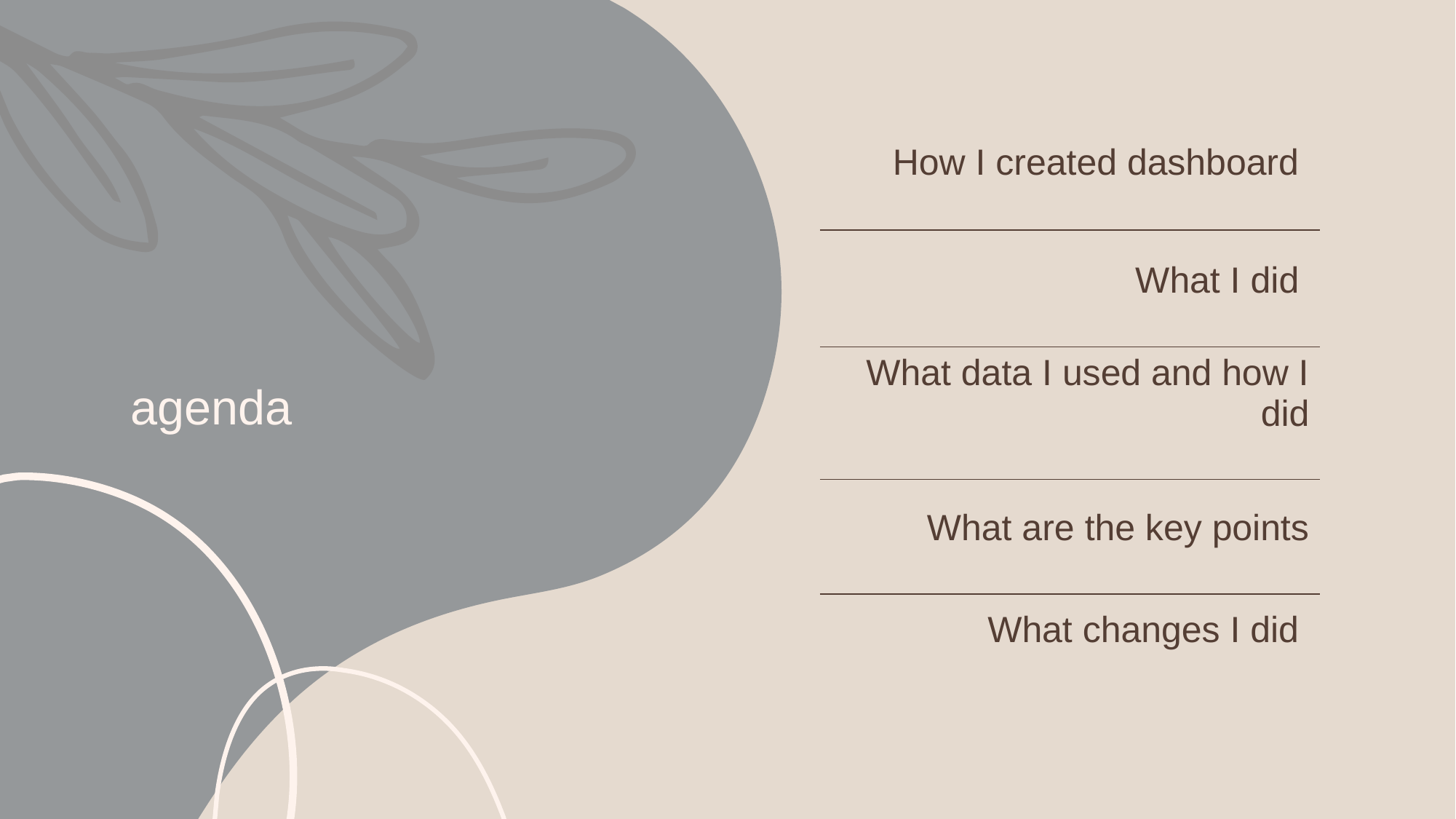

# agenda
| How I created dashboard |
| --- |
| What I did |
| What data I used and how I did |
| What are the key points |
| What changes I did |